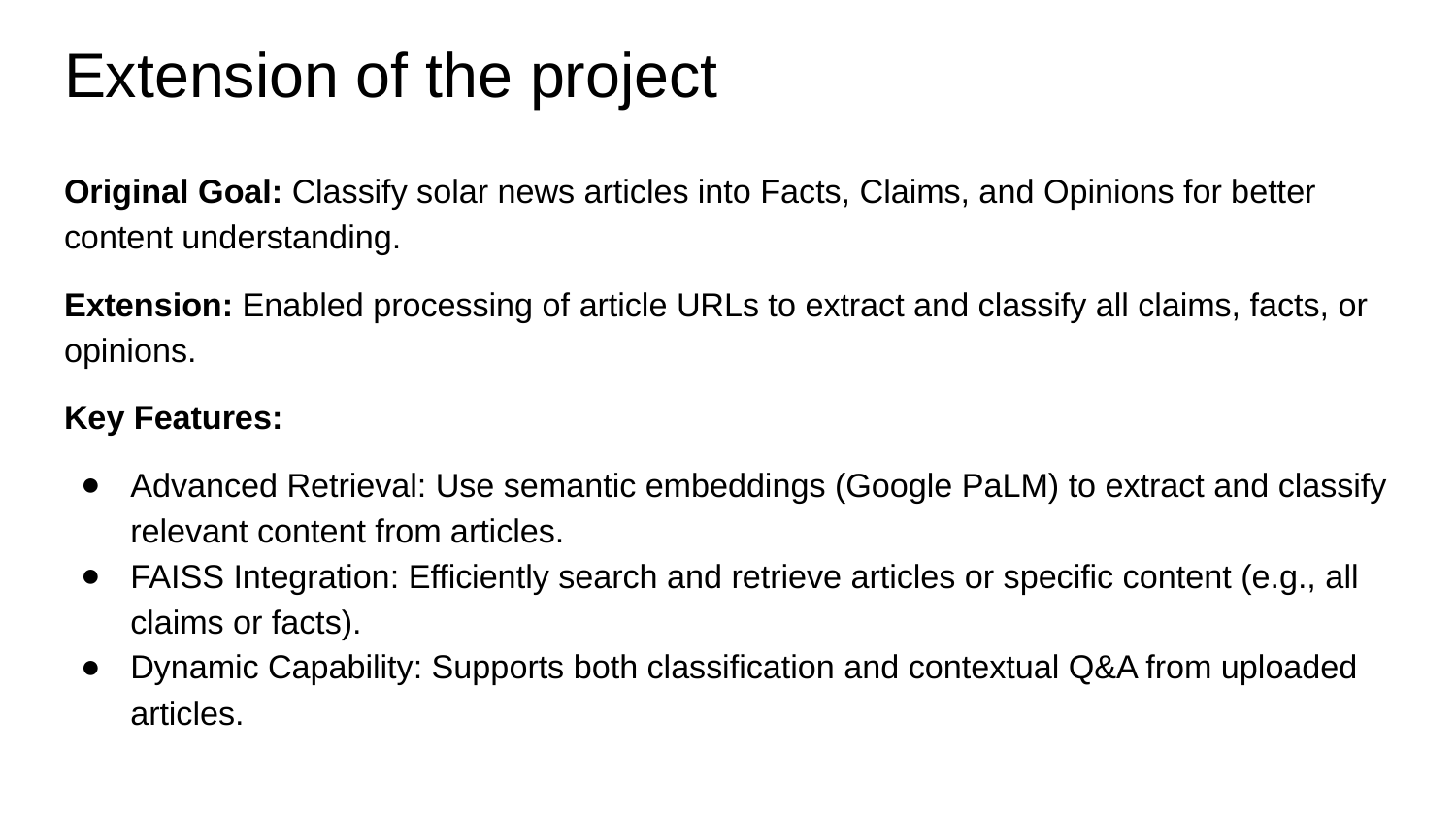

# Extension of the project
Original Goal: Classify solar news articles into Facts, Claims, and Opinions for better content understanding.
Extension: Enabled processing of article URLs to extract and classify all claims, facts, or opinions.
Key Features:
Advanced Retrieval: Use semantic embeddings (Google PaLM) to extract and classify relevant content from articles.
FAISS Integration: Efficiently search and retrieve articles or specific content (e.g., all claims or facts).
Dynamic Capability: Supports both classification and contextual Q&A from uploaded articles.